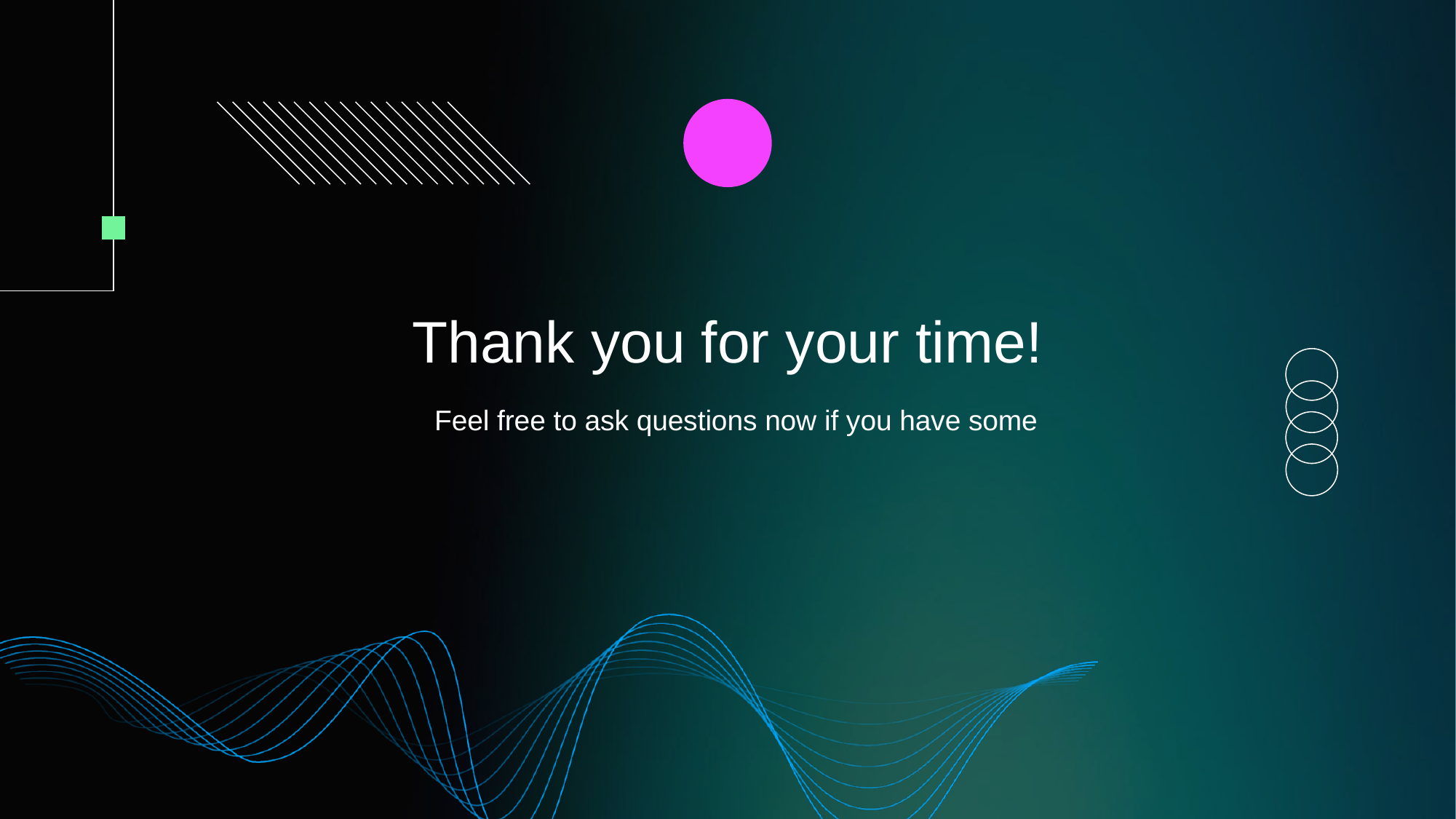

# Thank you for your time!
Feel free to ask questions now if you have some